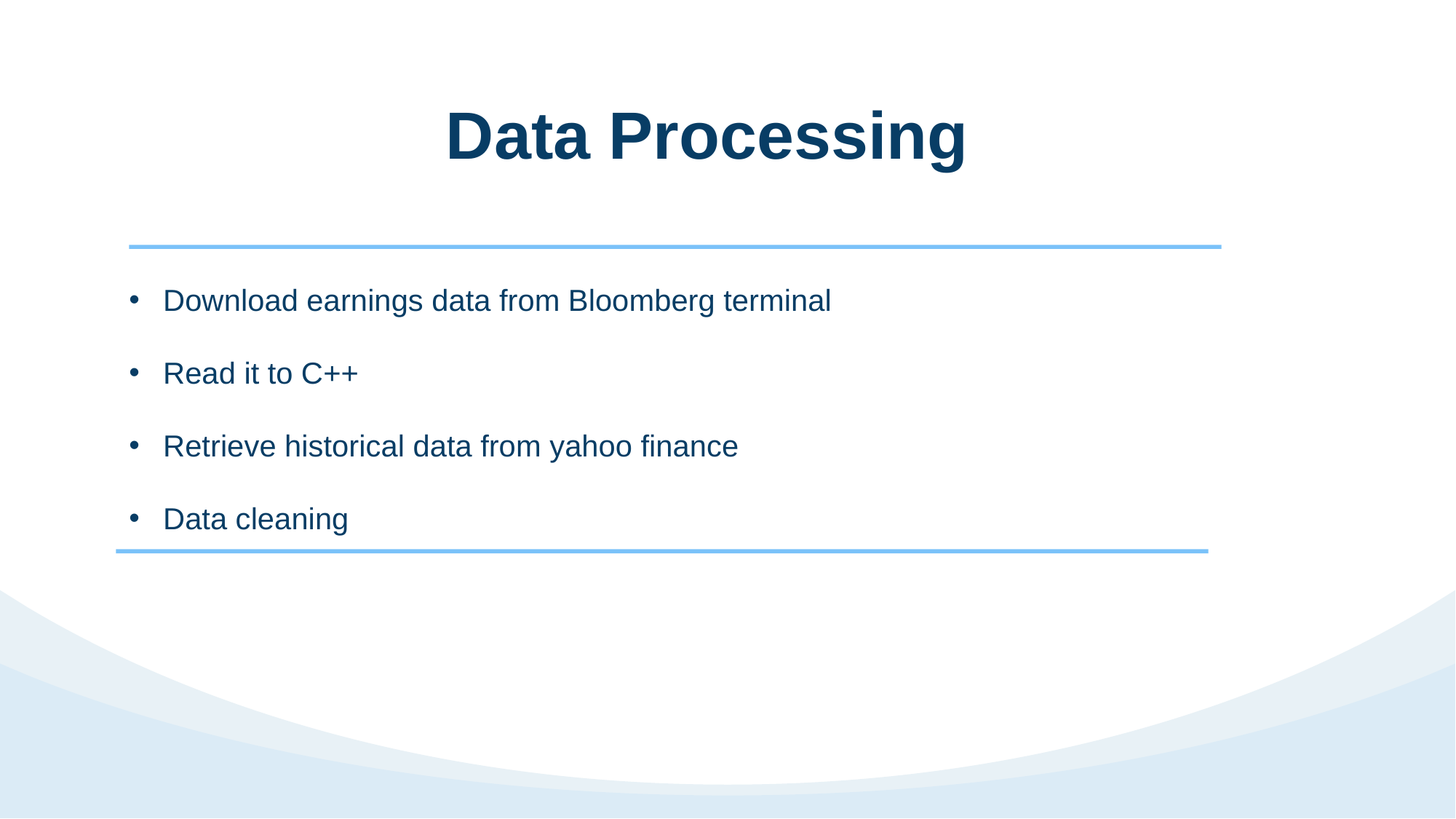

Data Processing
Download earnings data from Bloomberg terminal
Read it to C++
Retrieve historical data from yahoo finance
Data cleaning